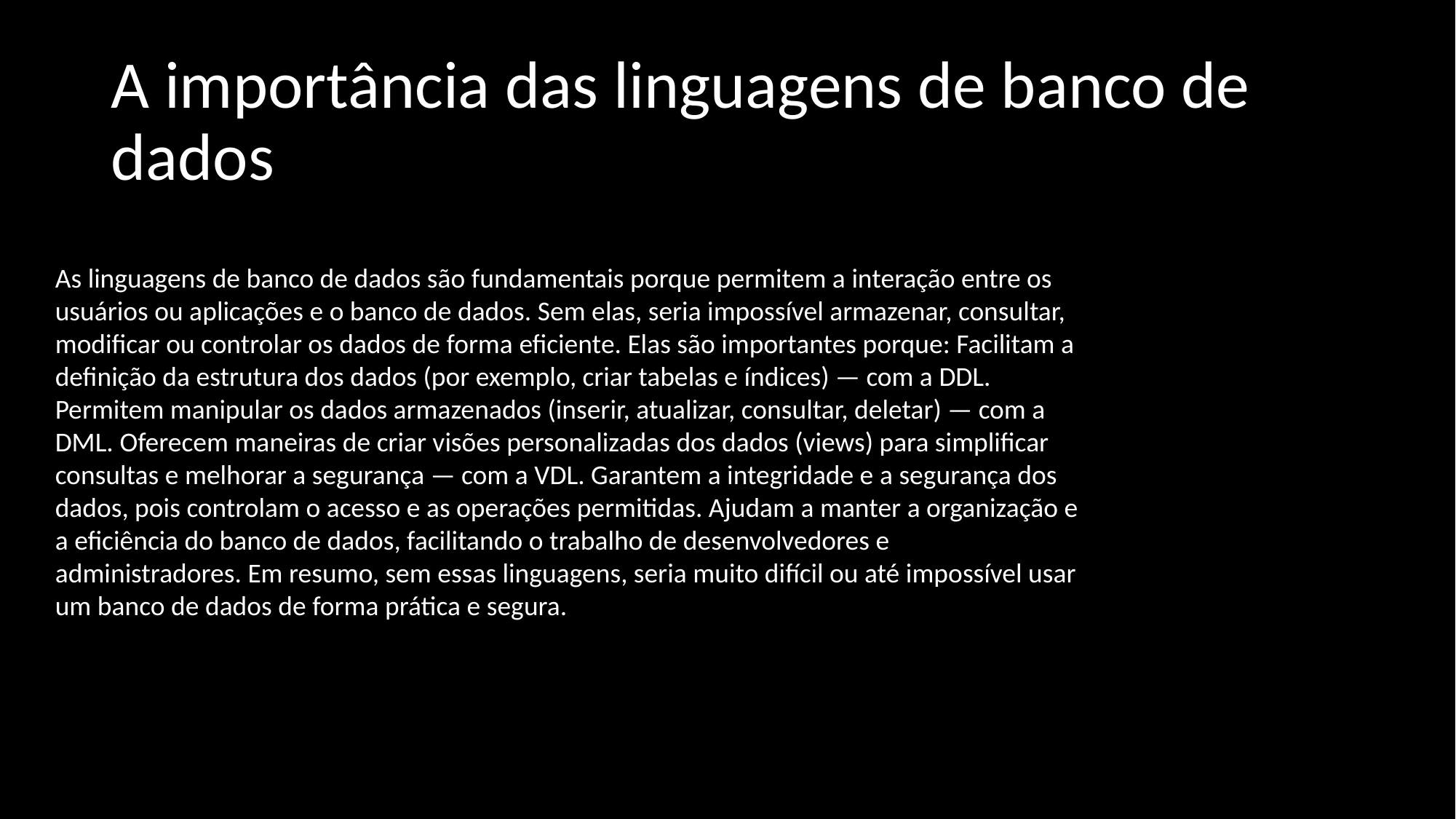

# A importância das linguagens de banco de dados
As linguagens de banco de dados são fundamentais porque permitem a interação entre os usuários ou aplicações e o banco de dados. Sem elas, seria impossível armazenar, consultar, modificar ou controlar os dados de forma eficiente. Elas são importantes porque: Facilitam a definição da estrutura dos dados (por exemplo, criar tabelas e índices) — com a DDL. Permitem manipular os dados armazenados (inserir, atualizar, consultar, deletar) — com a DML. Oferecem maneiras de criar visões personalizadas dos dados (views) para simplificar consultas e melhorar a segurança — com a VDL. Garantem a integridade e a segurança dos dados, pois controlam o acesso e as operações permitidas. Ajudam a manter a organização e a eficiência do banco de dados, facilitando o trabalho de desenvolvedores e administradores. Em resumo, sem essas linguagens, seria muito difícil ou até impossível usar um banco de dados de forma prática e segura.